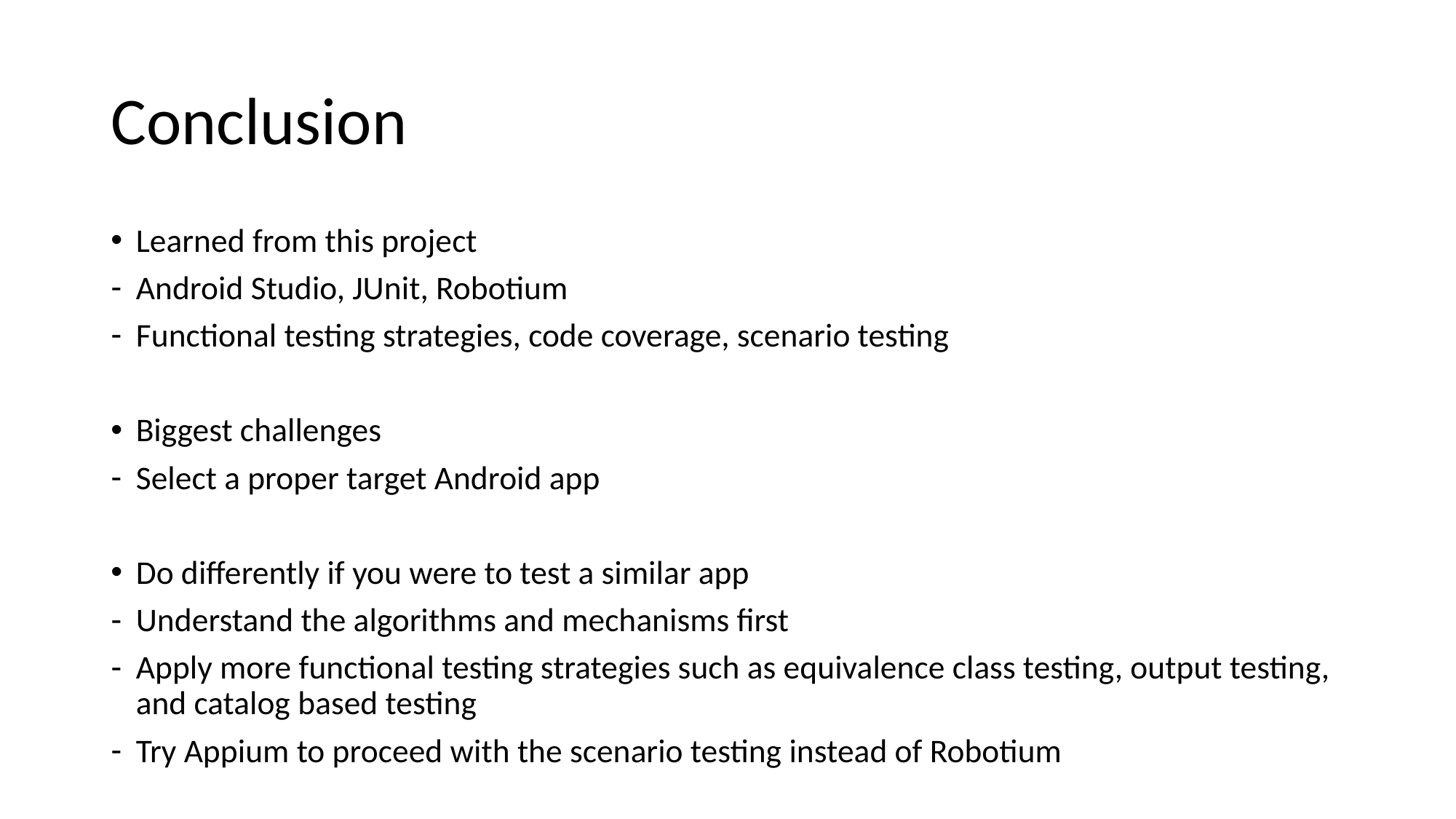

# Conclusion
Learned from this project
Android Studio, JUnit, Robotium
Functional testing strategies, code coverage, scenario testing

Biggest challenges
Select a proper target Android app

Do differently if you were to test a similar app
Understand the algorithms and mechanisms first
Apply more functional testing strategies such as equivalence class testing, output testing, and catalog based testing
Try Appium to proceed with the scenario testing instead of Robotium